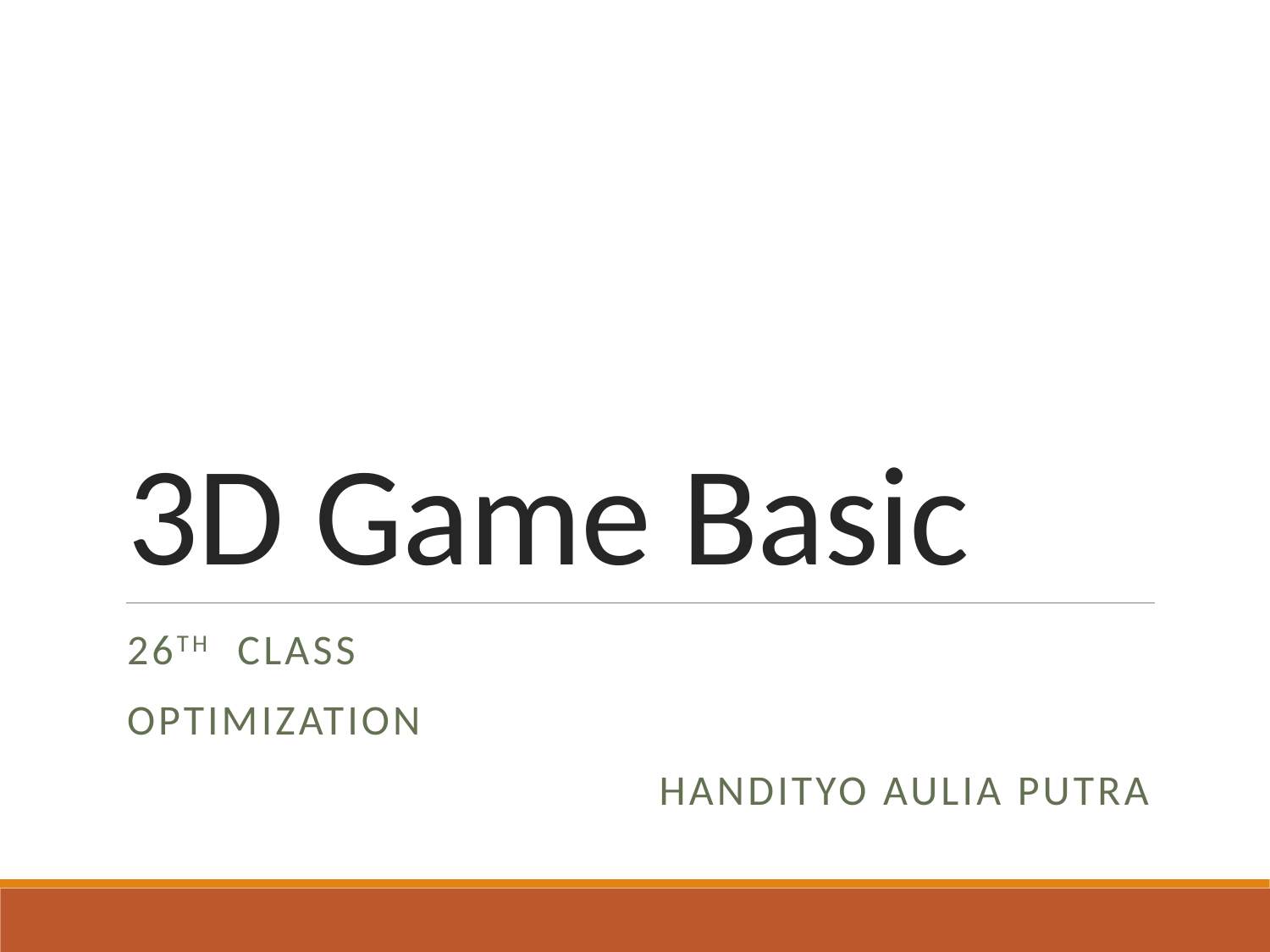

# 3D Game Basic
26th  class
Optimization
Handityo aulia putra